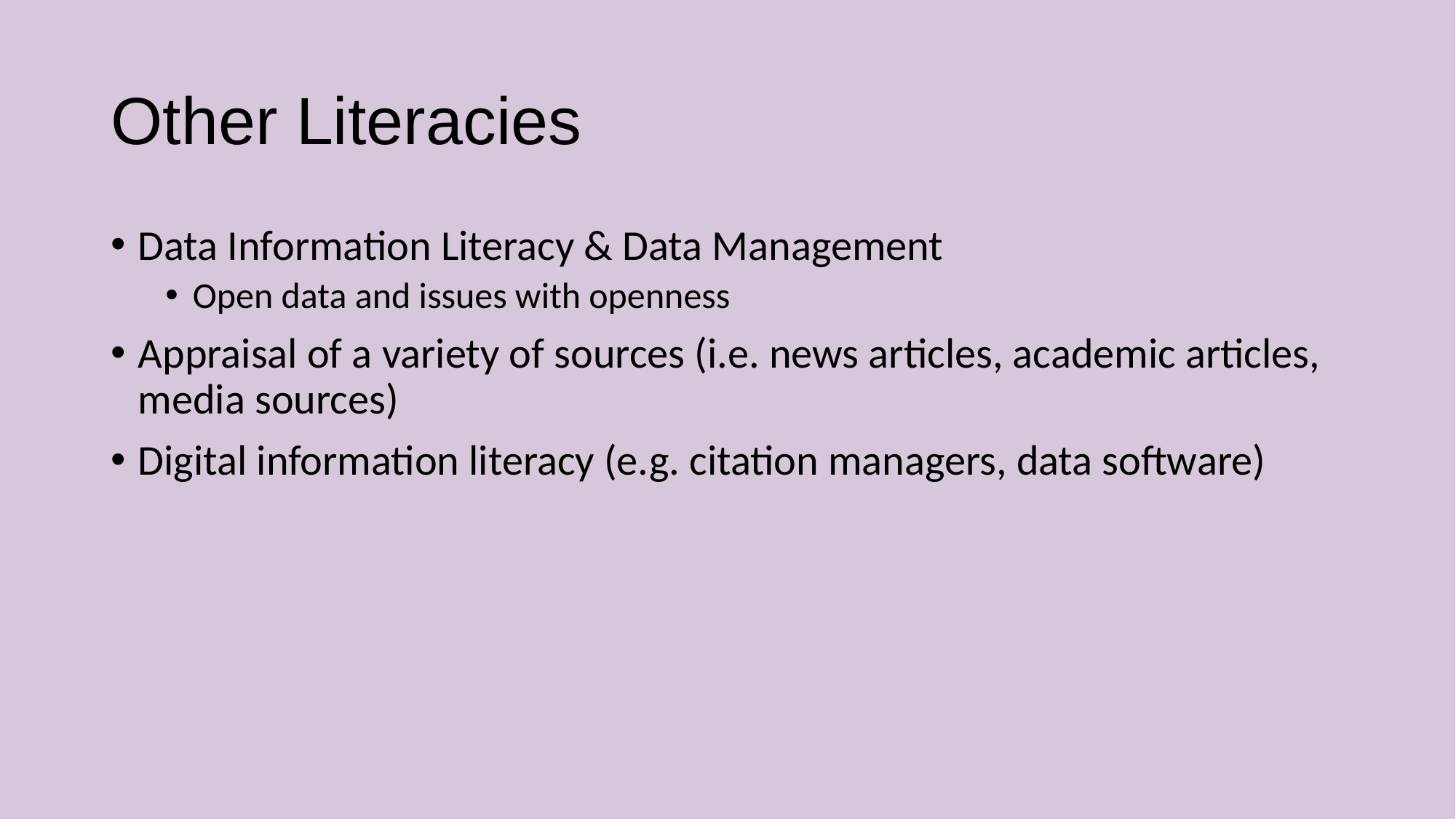

# Other Literacies
Data Information Literacy & Data Management
Open data and issues with openness
Appraisal of a variety of sources (i.e. news articles, academic articles, media sources)
Digital information literacy (e.g. citation managers, data software)